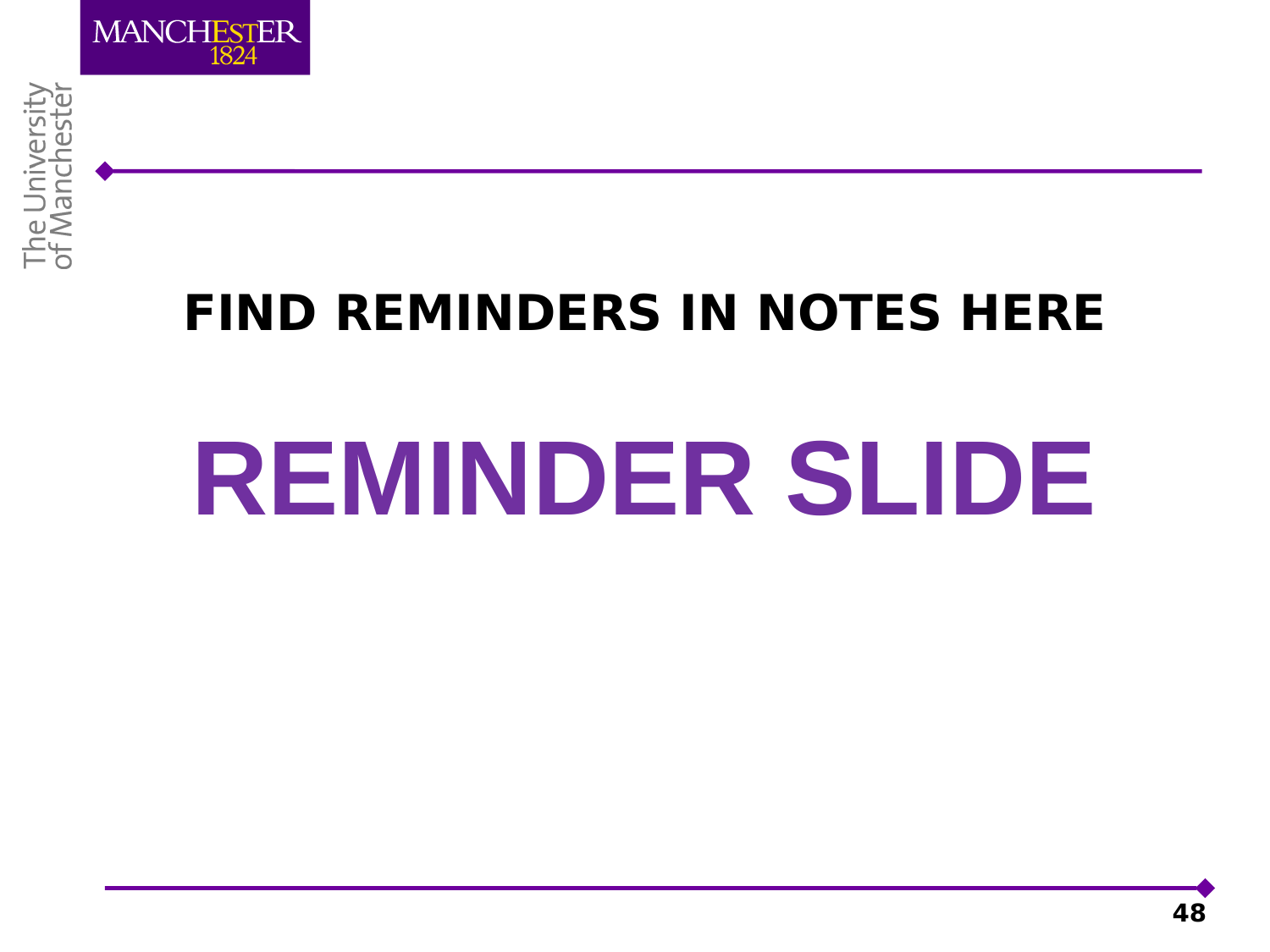

# FIND REMINDERS IN NOTES HERE
REMINDER SLIDE
48